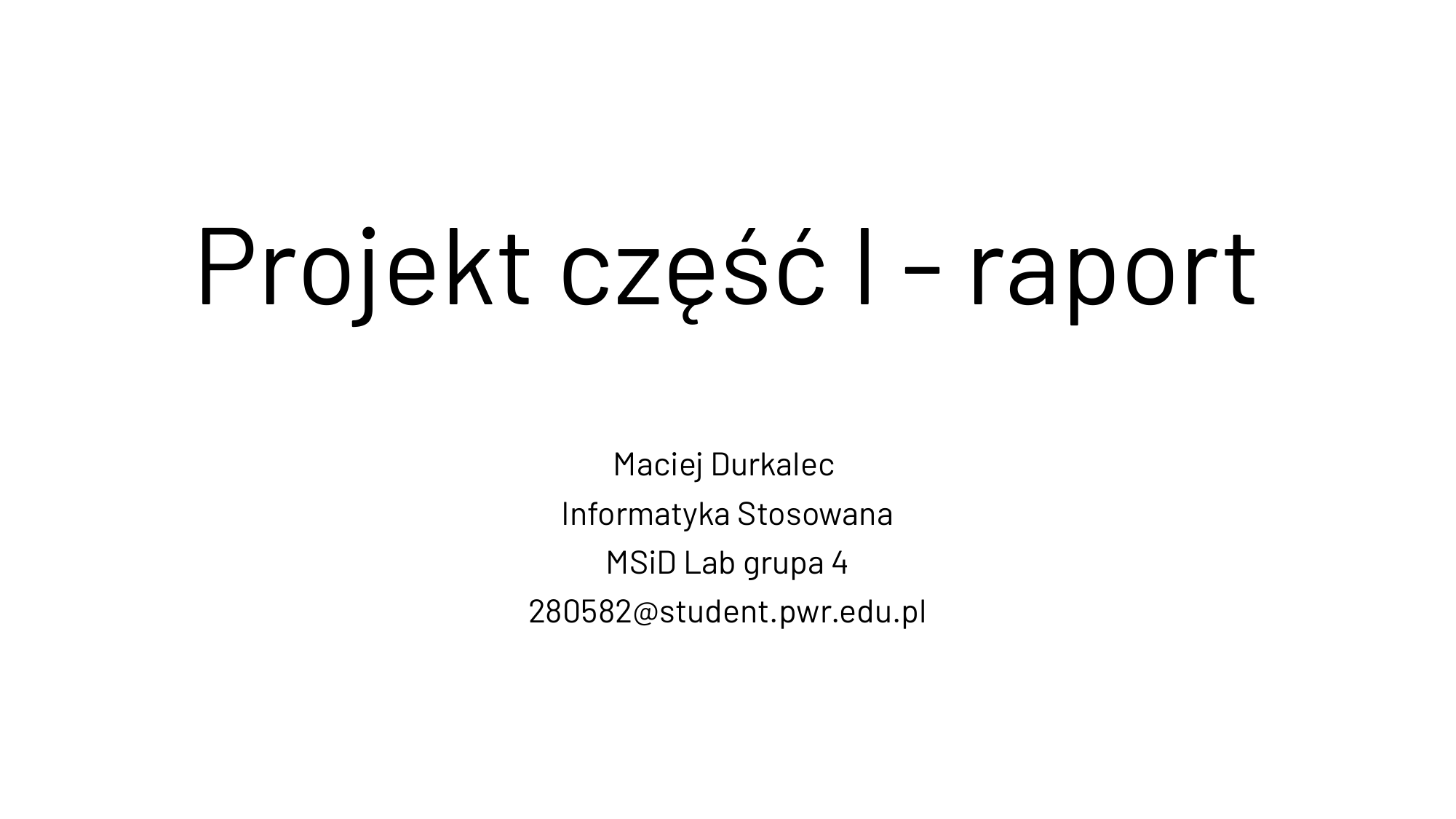

# Projekt część I - raport
Maciej Durkalec
Informatyka Stosowana
MSiD Lab grupa 4
280582@student.pwr.edu.pl